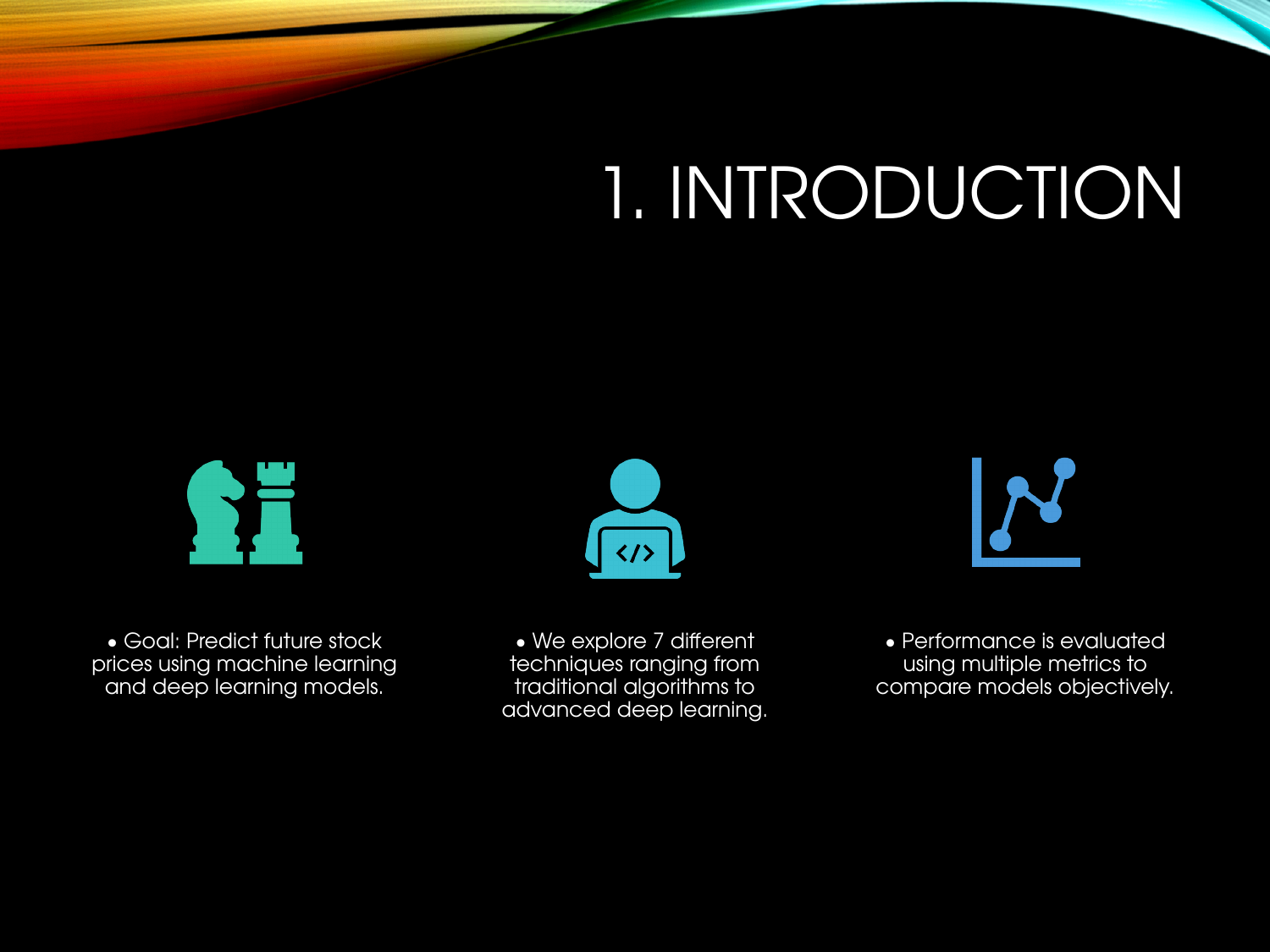

# 1. Introduction
• Goal: Predict future stock prices using machine learning and deep learning models.
• We explore 7 different techniques ranging from traditional algorithms to advanced deep learning.
• Performance is evaluated using multiple metrics to compare models objectively.